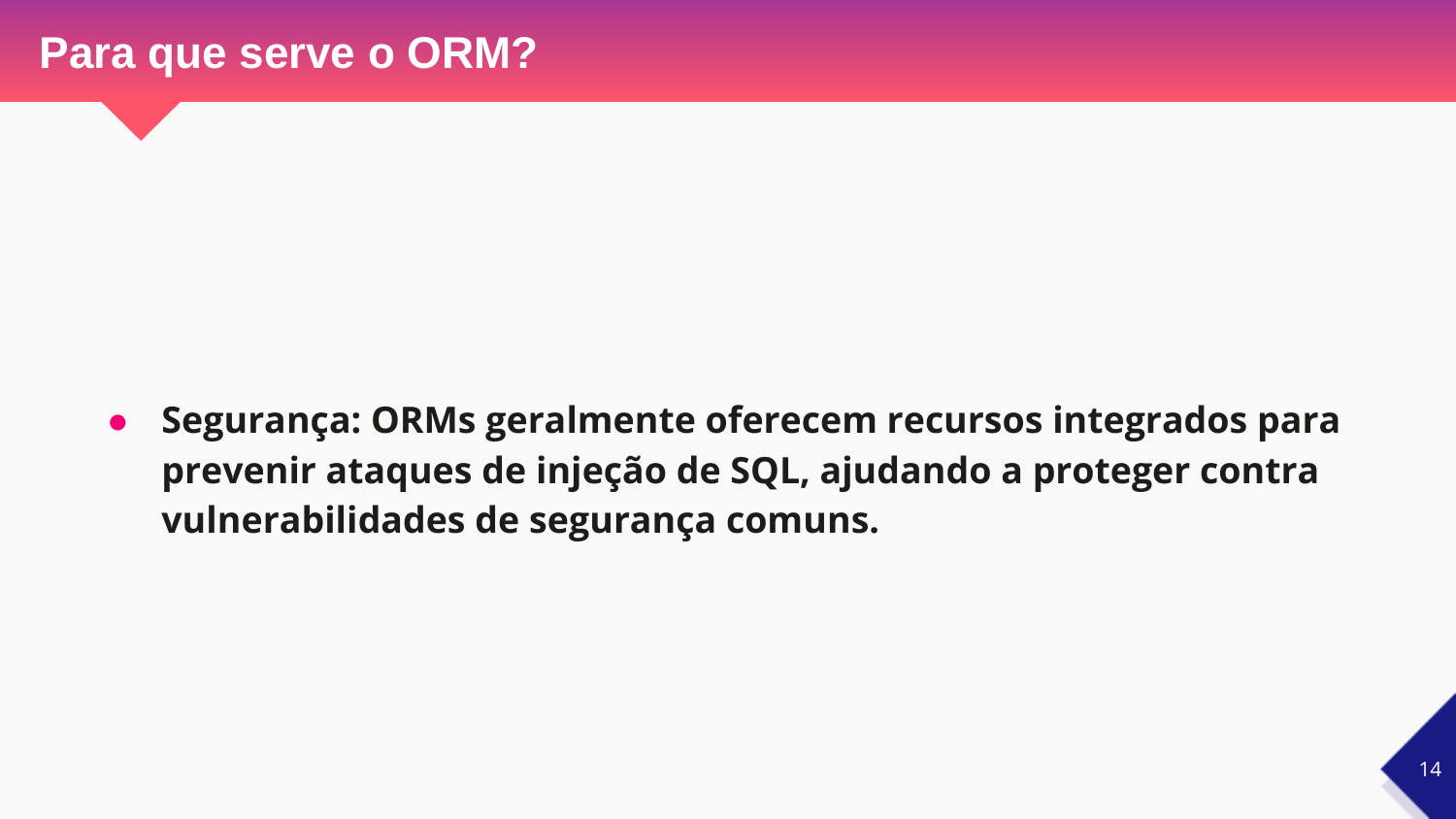

# Para que serve o ORM?
Segurança: ORMs geralmente oferecem recursos integrados para prevenir ataques de injeção de SQL, ajudando a proteger contra vulnerabilidades de segurança comuns.
14